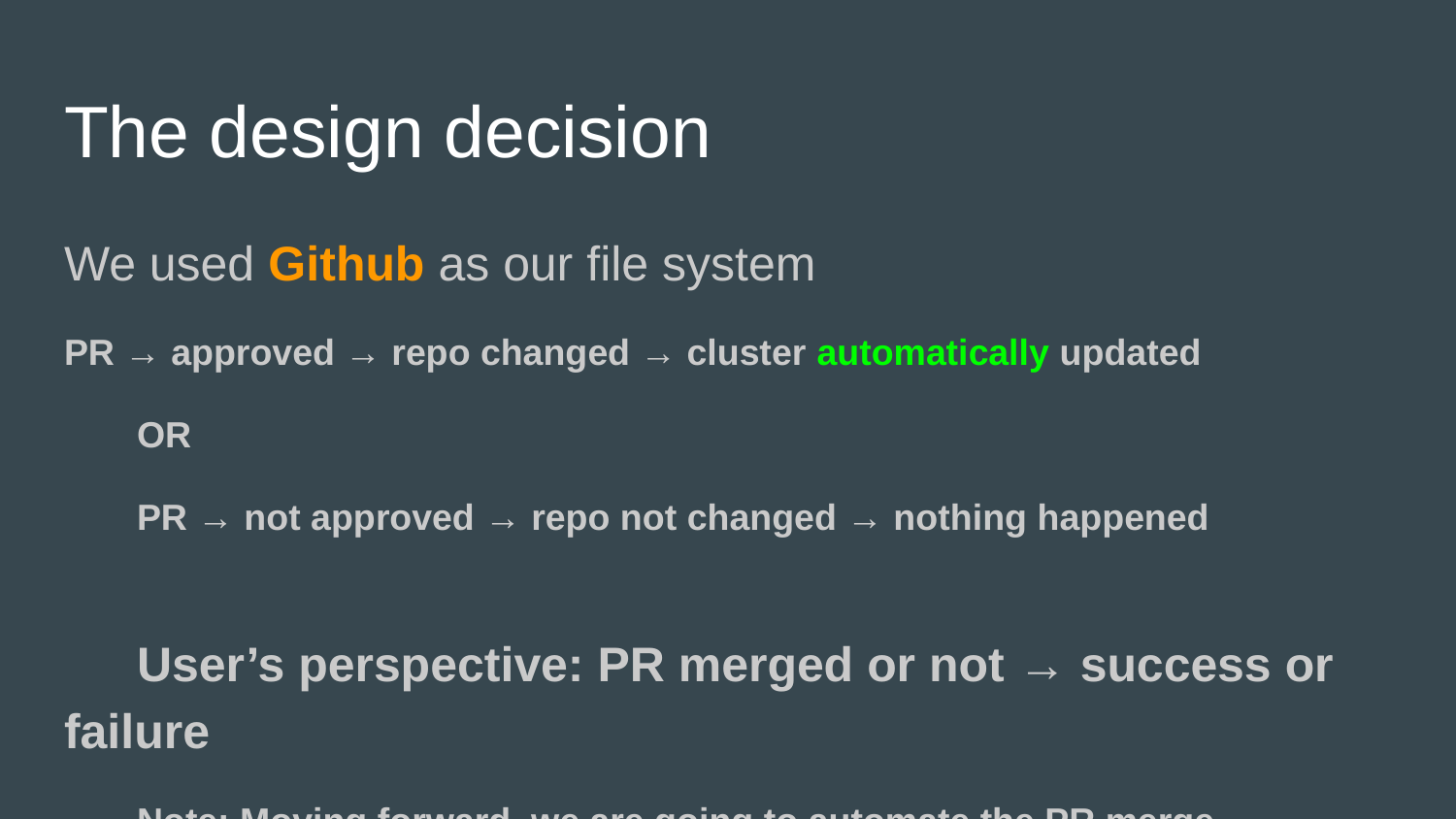

# The design decision
We used Github as our file system
PR → approved → repo changed → cluster automatically updated
OR
PR → not approved → repo not changed → nothing happened

User’s perspective: PR merged or not → success or failure
Note: Moving forward, we are going to automate the PR merge